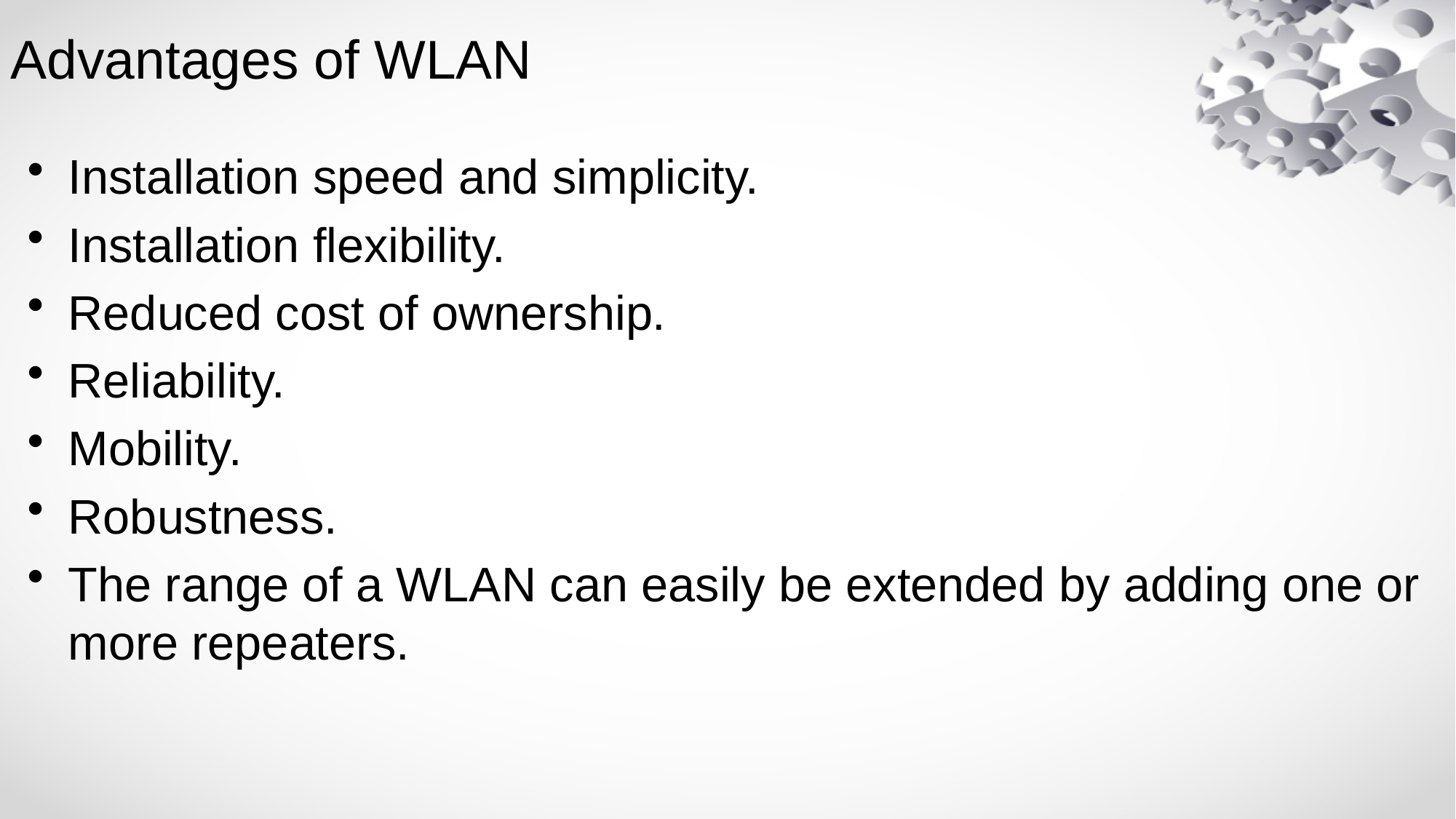

# Advantages of WLAN
Installation speed and simplicity.
Installation flexibility.
Reduced cost of ownership.
Reliability.
Mobility.
Robustness.
The range of a WLAN can easily be extended by adding one or more repeaters.

12